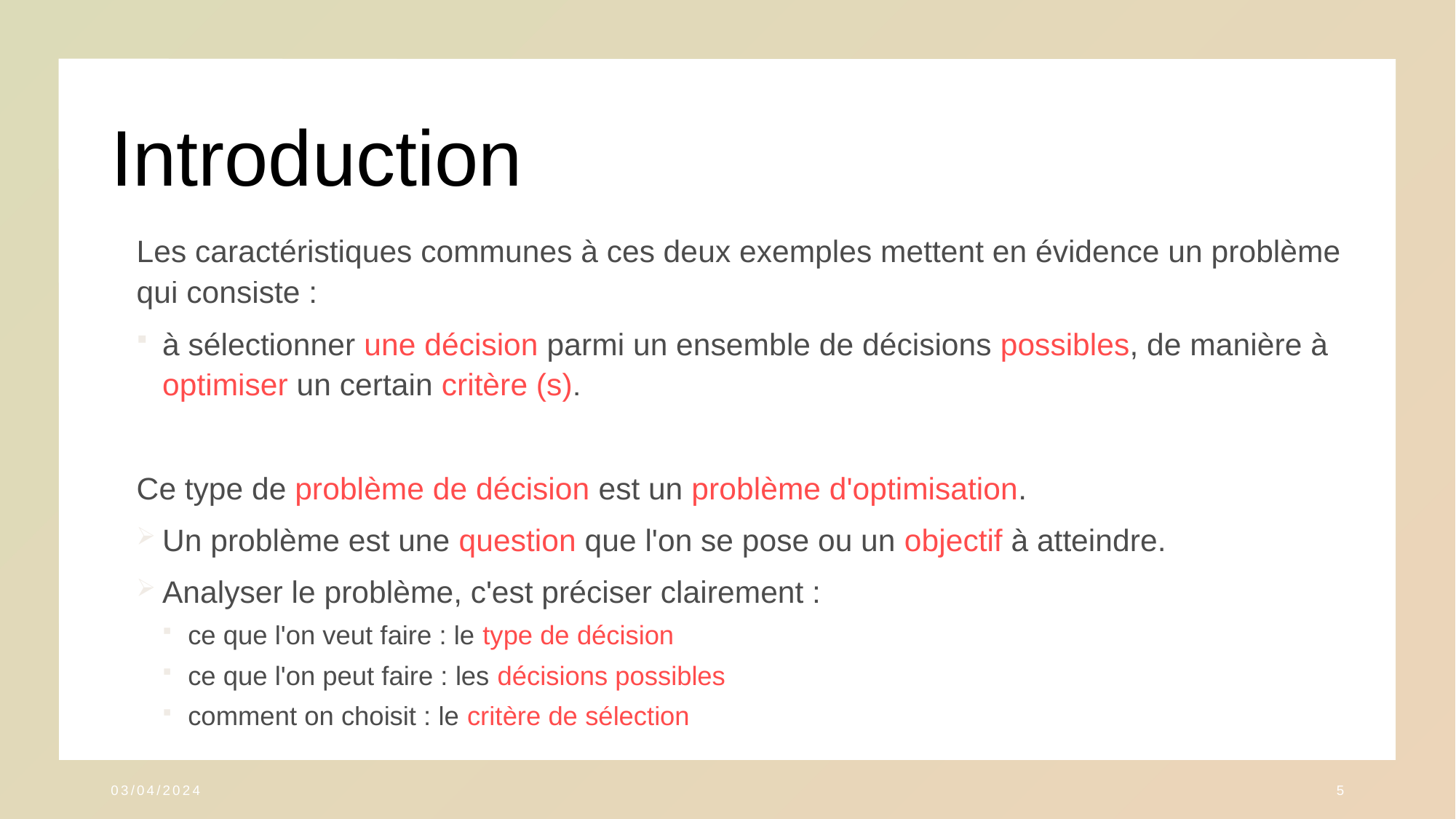

# Introduction
Les caractéristiques communes à ces deux exemples mettent en évidence un problème qui consiste :
à sélectionner une décision parmi un ensemble de décisions possibles, de manière à optimiser un certain critère (s).

Ce type de problème de décision est un problème d'optimisation.
Un problème est une question que l'on se pose ou un objectif à atteindre.
Analyser le problème, c'est préciser clairement :
ce que l'on veut faire : le type de décision
ce que l'on peut faire : les décisions possibles
comment on choisit : le critère de sélection
03/04/2024
5